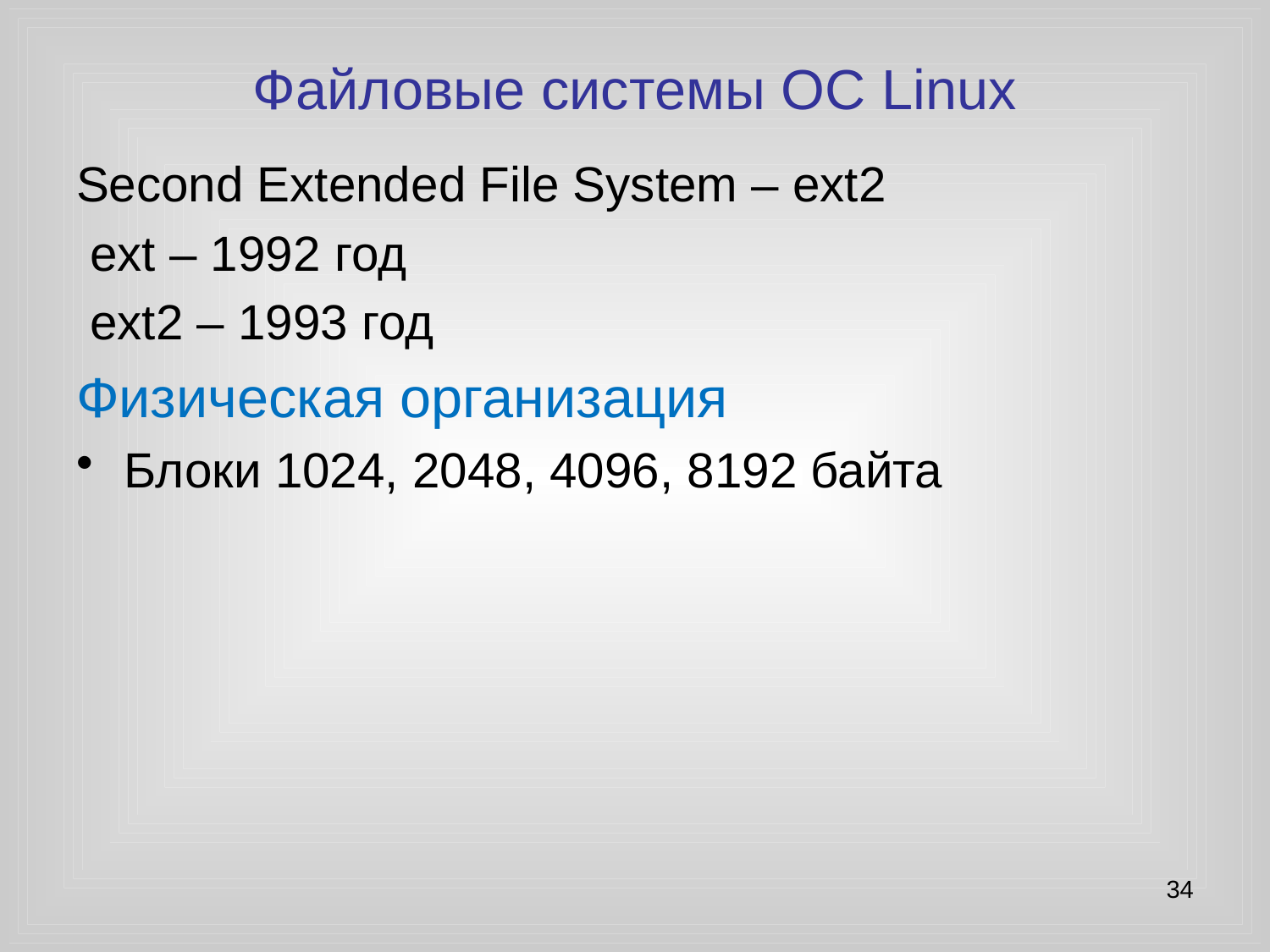

# Файловые системы ОС Linux
Second Extended File System – ext2
 ext – 1992 год
 ext2 – 1993 год
Физическая организация
Блоки 1024, 2048, 4096, 8192 байта

34